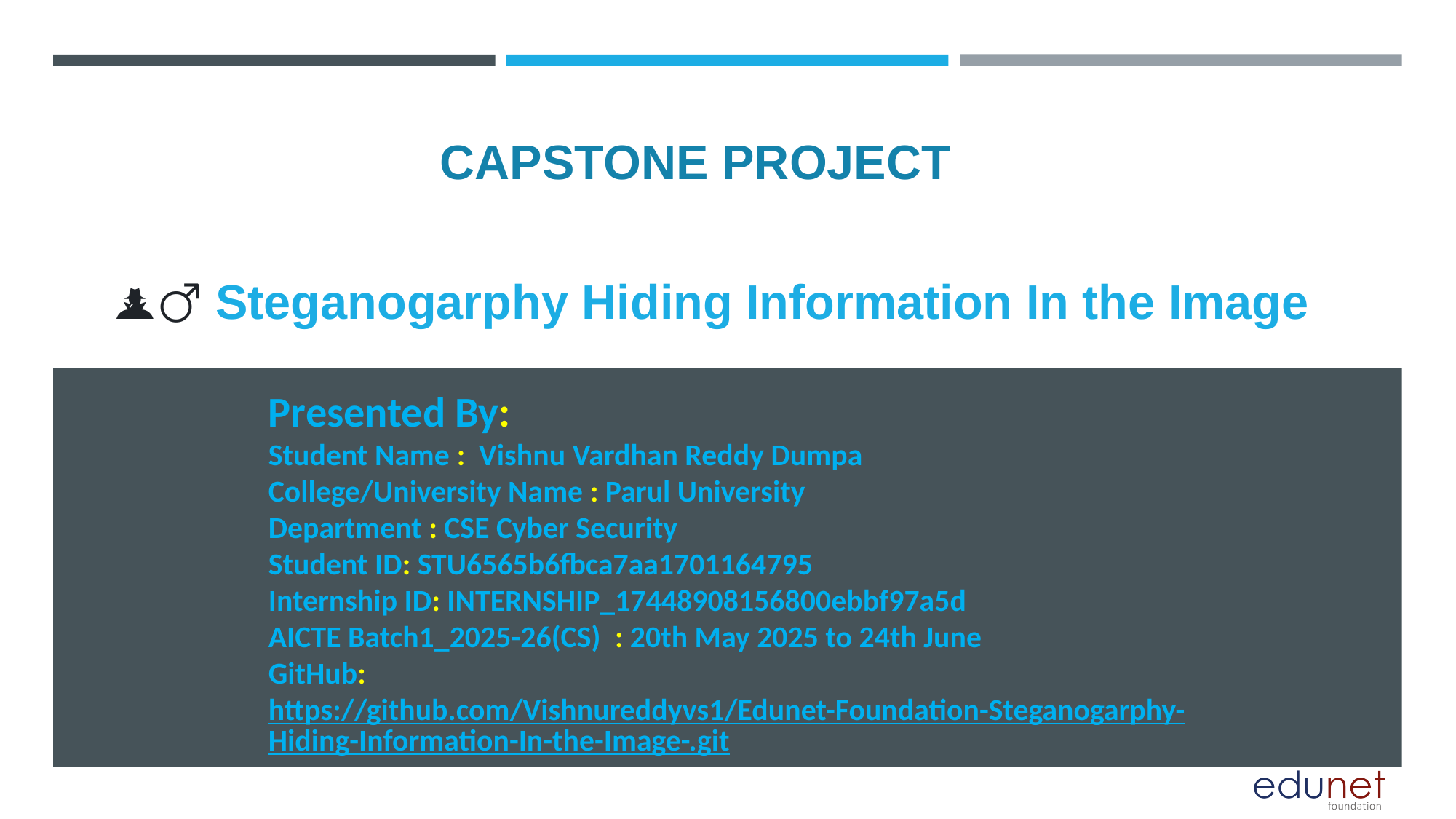

CAPSTONE PROJECT
# 🕵️‍♂️ Steganogarphy Hiding Information In the Image
Presented By:
Student Name :  Vishnu Vardhan Reddy Dumpa
College/University Name : Parul University
Department : CSE Cyber Security
Student ID: STU6565b6fbca7aa1701164795
Internship ID: INTERNSHIP_17448908156800ebbf97a5d
AICTE Batch1_2025-26(CS)  : 20th May 2025 to 24th June
GitHub: https://github.com/Vishnureddyvs1/Edunet-Foundation-Steganogarphy-Hiding-Information-In-the-Image-.git